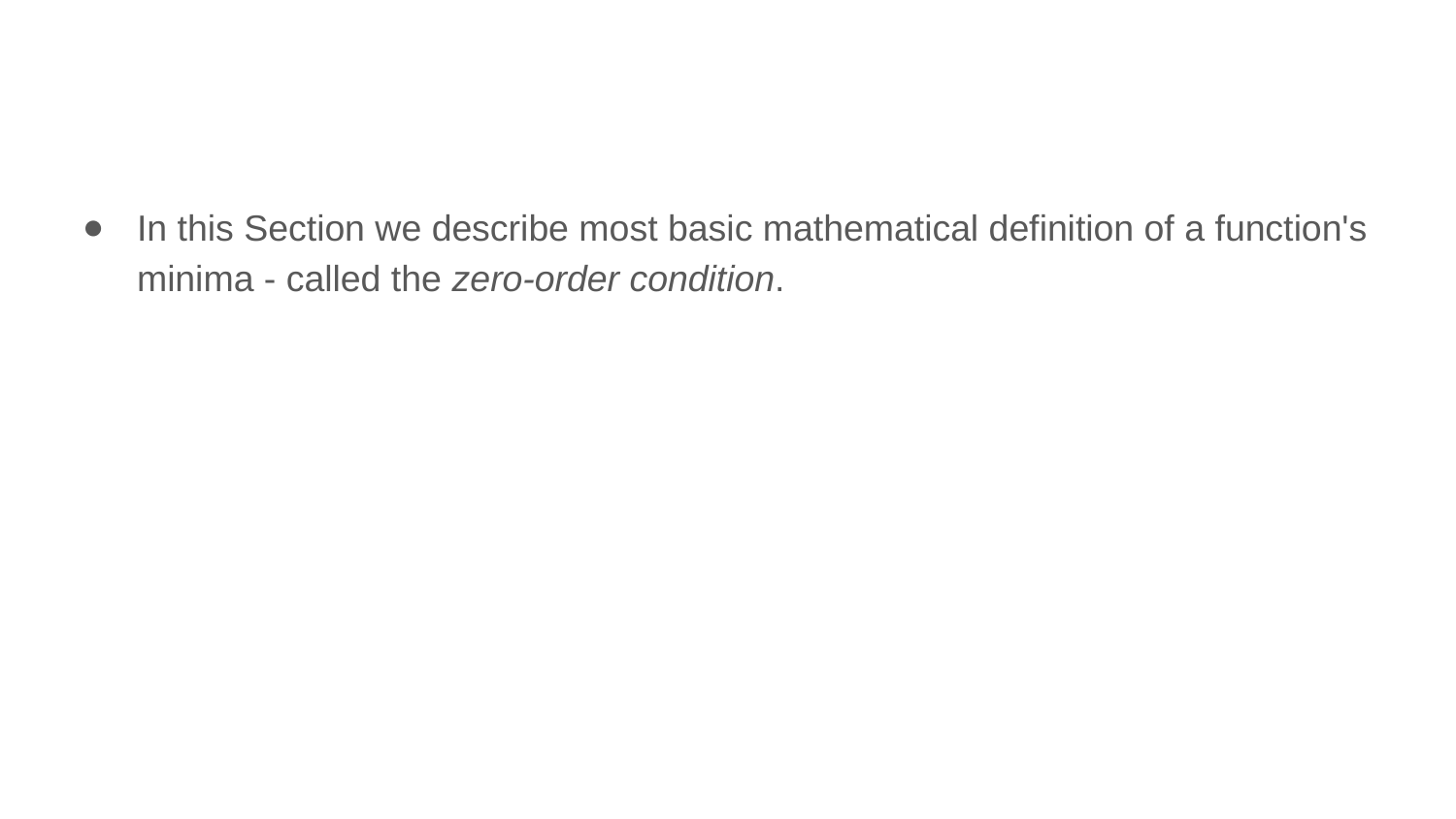

In this Section we describe most basic mathematical definition of a function's minima - called the zero-order condition.